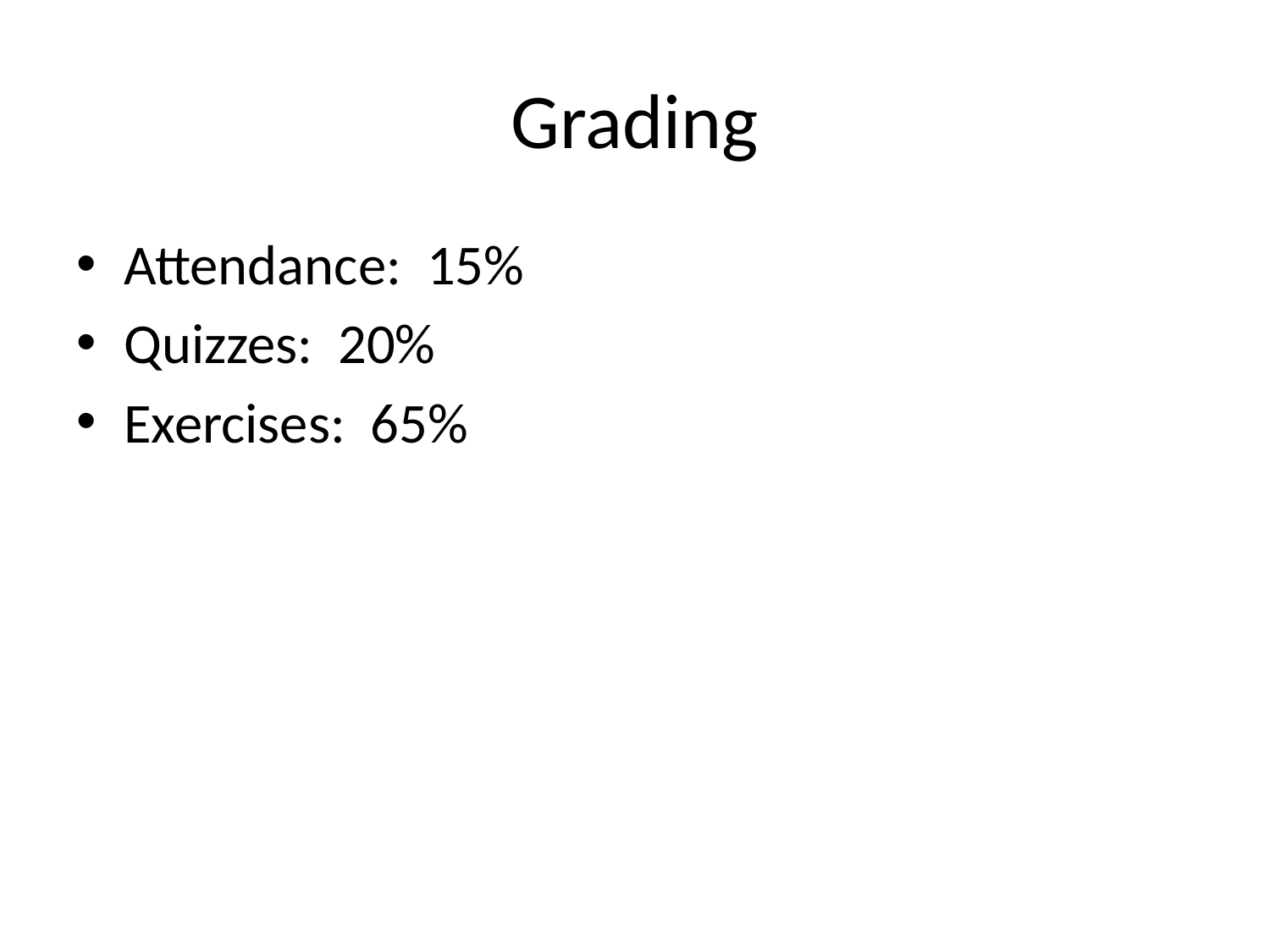

# Grading
Attendance:  15%
Quizzes:  20%
Exercises:  65%